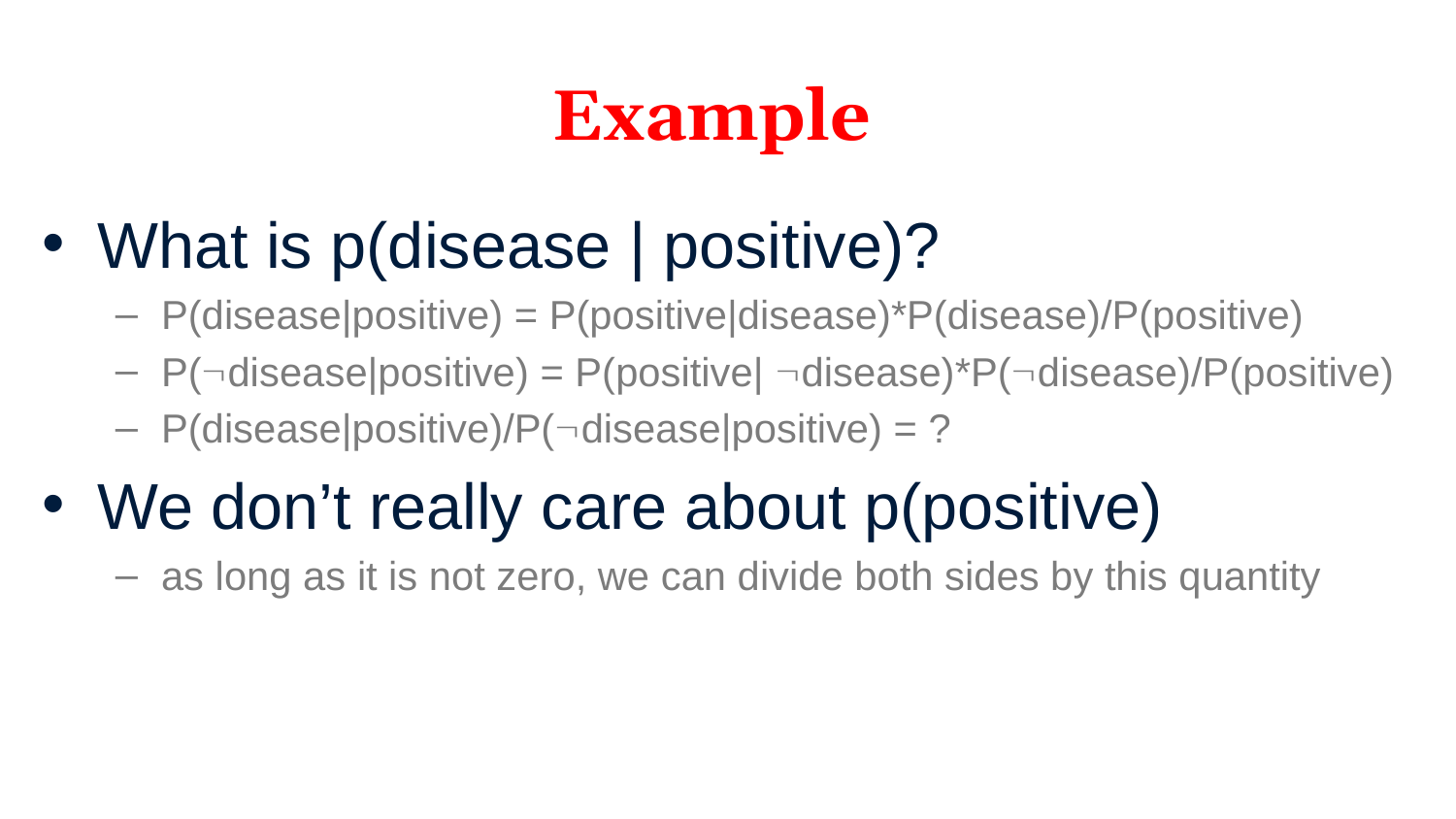

# Example
What is p(disease | positive)?
P(disease|positive) = P(positive|disease)*P(disease)/P(positive)
P(¬disease|positive) = P(positive| ¬disease)*P(¬disease)/P(positive)
P(disease|positive)/P(¬disease|positive) = ?
We don’t really care about p(positive)
as long as it is not zero, we can divide both sides by this quantity